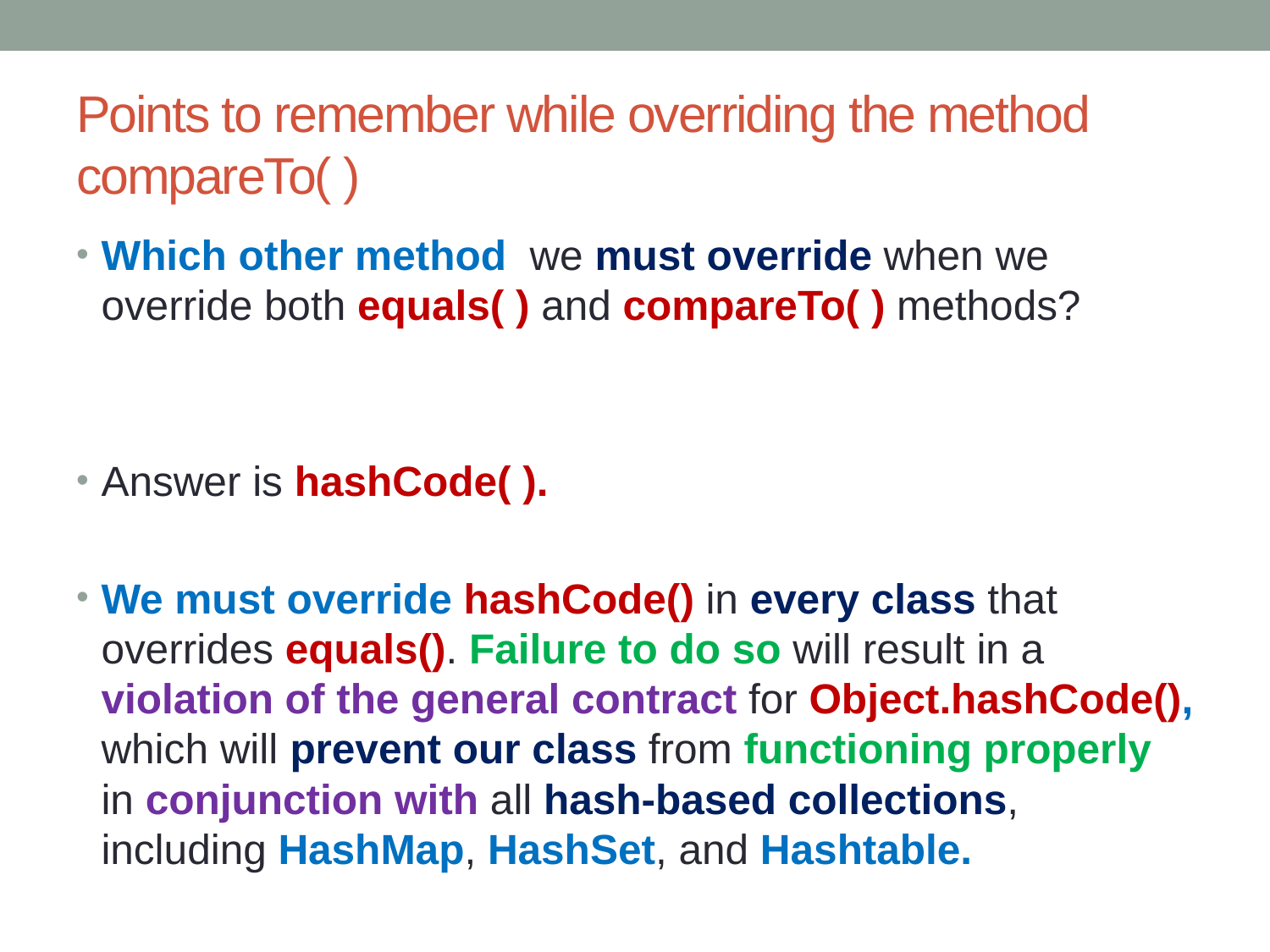

# Points to remember while overriding the method compareTo( )
Which other method  we must override when we override both equals( ) and compareTo( ) methods?

Answer is hashCode( ).

We must override hashCode() in every class that overrides equals(). Failure to do so will result in a violation of the general contract for Object.hashCode(), which will prevent our class from functioning properly in conjunction with all hash-based collections, including HashMap, HashSet, and Hashtable.